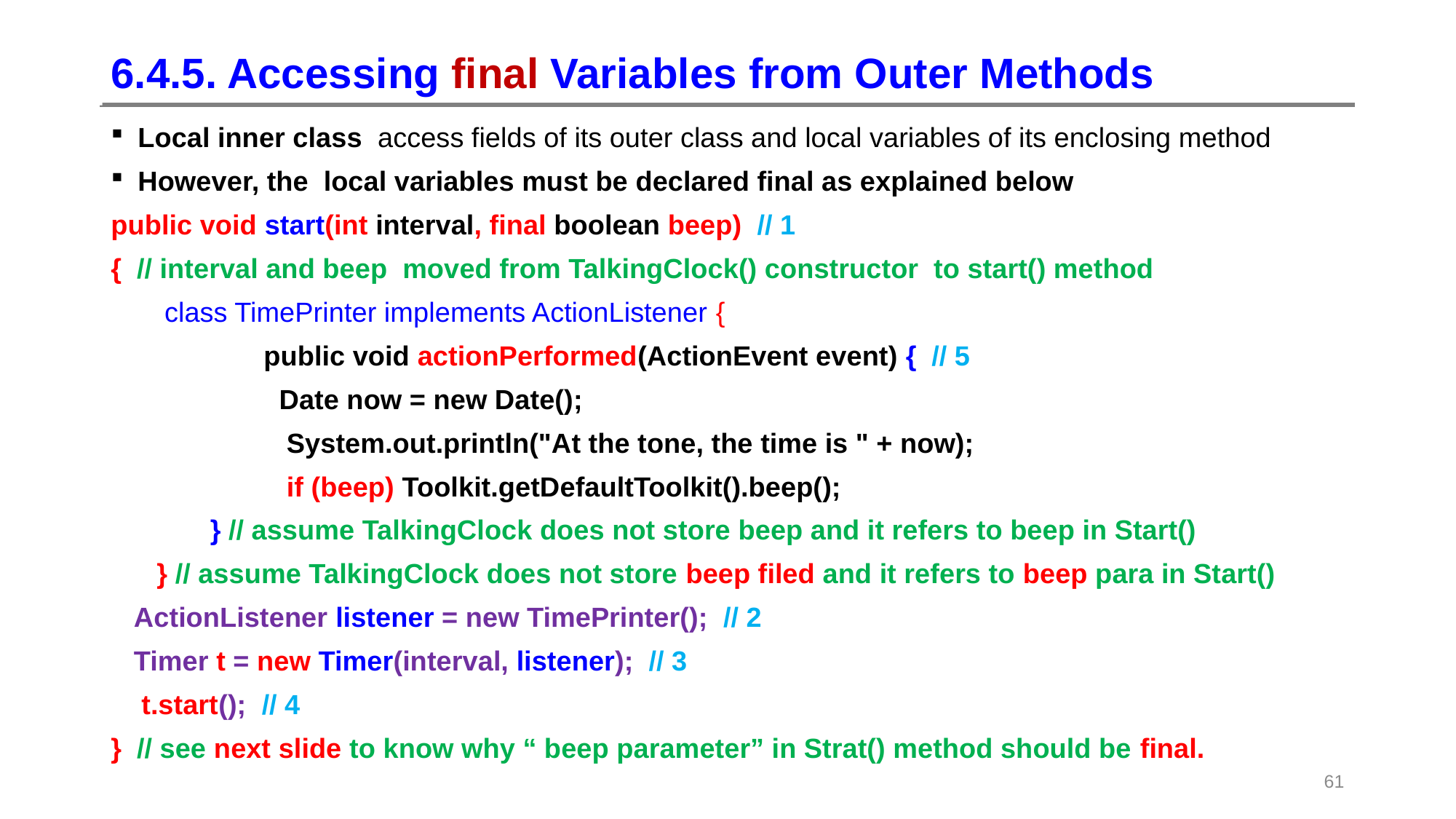

# 6.4.5. Accessing final Variables from Outer Methods
Local inner class  access fields of its outer class and local variables of its enclosing method
However, the  local variables must be declared final as explained below
public void start(int interval, final boolean beep)  // 1
{  // interval and beep  moved from TalkingClock() constructor  to start() method
       class TimePrinter implements ActionListener {
                    public void actionPerformed(ActionEvent event) {  // 5
                      Date now = new Date();
                       System.out.println("At the tone, the time is " + now);
                       if (beep) Toolkit.getDefaultToolkit().beep();
             } // assume TalkingClock does not store beep and it refers to beep in Start()
      } // assume TalkingClock does not store beep filed and it refers to beep para in Start()
   ActionListener listener = new TimePrinter();  // 2
   Timer t = new Timer(interval, listener);  // 3
    t.start();  // 4
}  // see next slide to know why “ beep parameter” in Strat() method should be final.
61